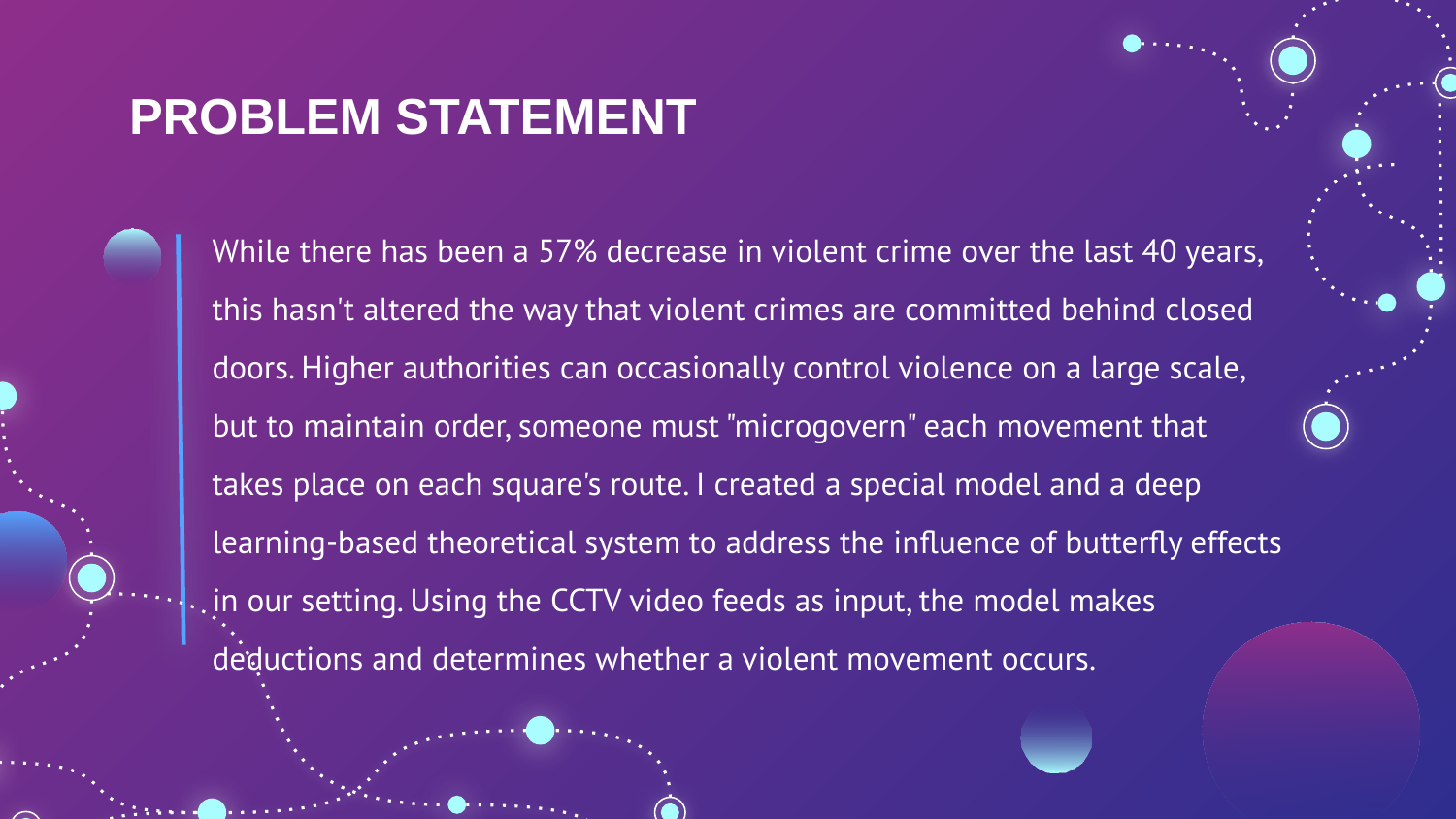

# PROBLEM STATEMENT
While there has been a 57% decrease in violent crime over the last 40 years, this hasn't altered the way that violent crimes are committed behind closed doors. Higher authorities can occasionally control violence on a large scale, but to maintain order, someone must "microgovern" each movement that takes place on each square's route. I created a special model and a deep learning-based theoretical system to address the influence of butterfly effects in our setting. Using the CCTV video feeds as input, the model makes deductions and determines whether a violent movement occurs.